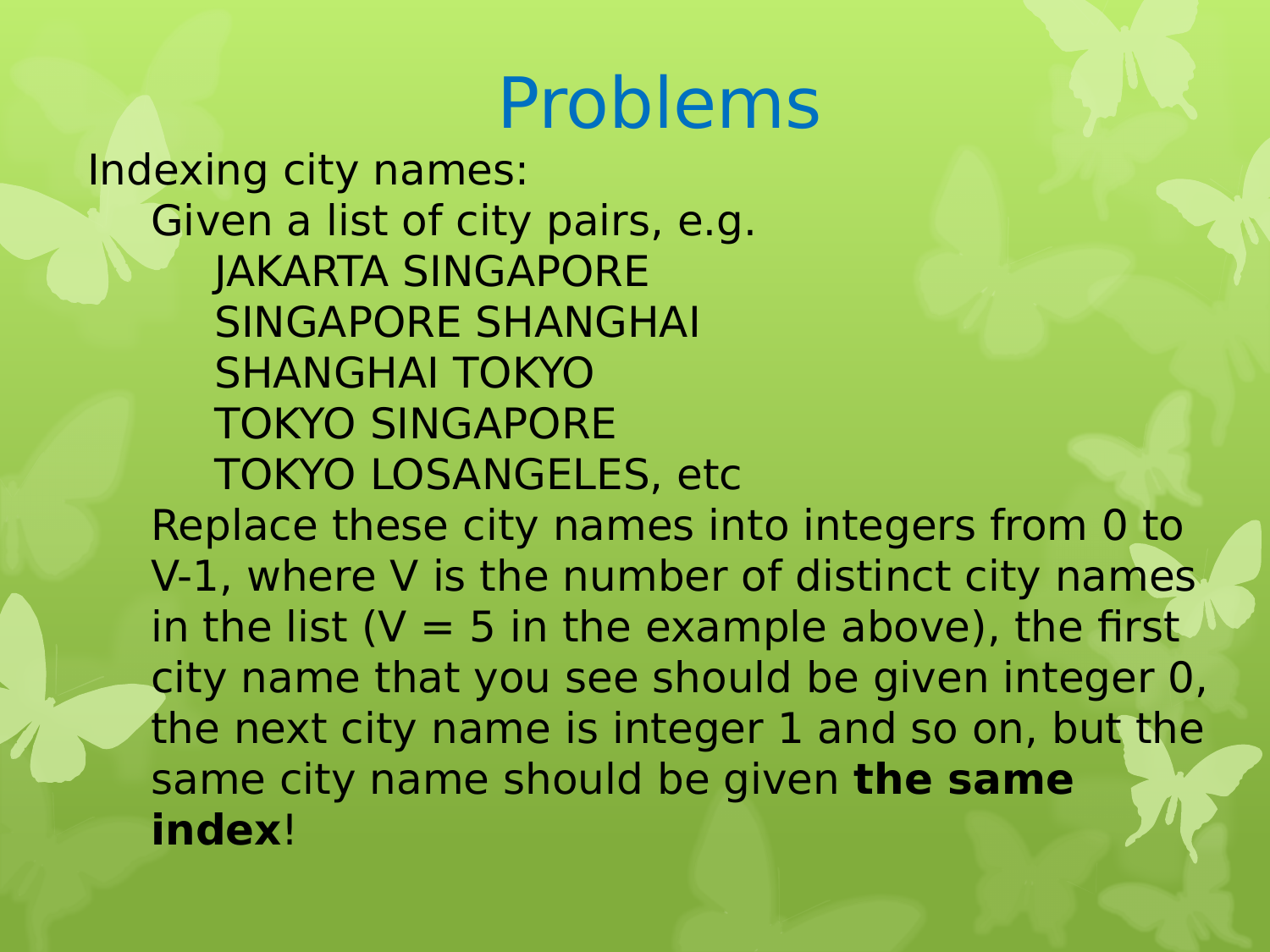

Problems
Indexing city names:
Given a list of city pairs, e.g.
JAKARTA SINGAPORE
SINGAPORE SHANGHAI
SHANGHAI TOKYO
TOKYO SINGAPORE
TOKYO LOSANGELES, etc
Replace these city names into integers from 0 to V-1, where V is the number of distinct city names in the list (V = 5 in the example above), the first city name that you see should be given integer 0, the next city name is integer 1 and so on, but the same city name should be given the same index!